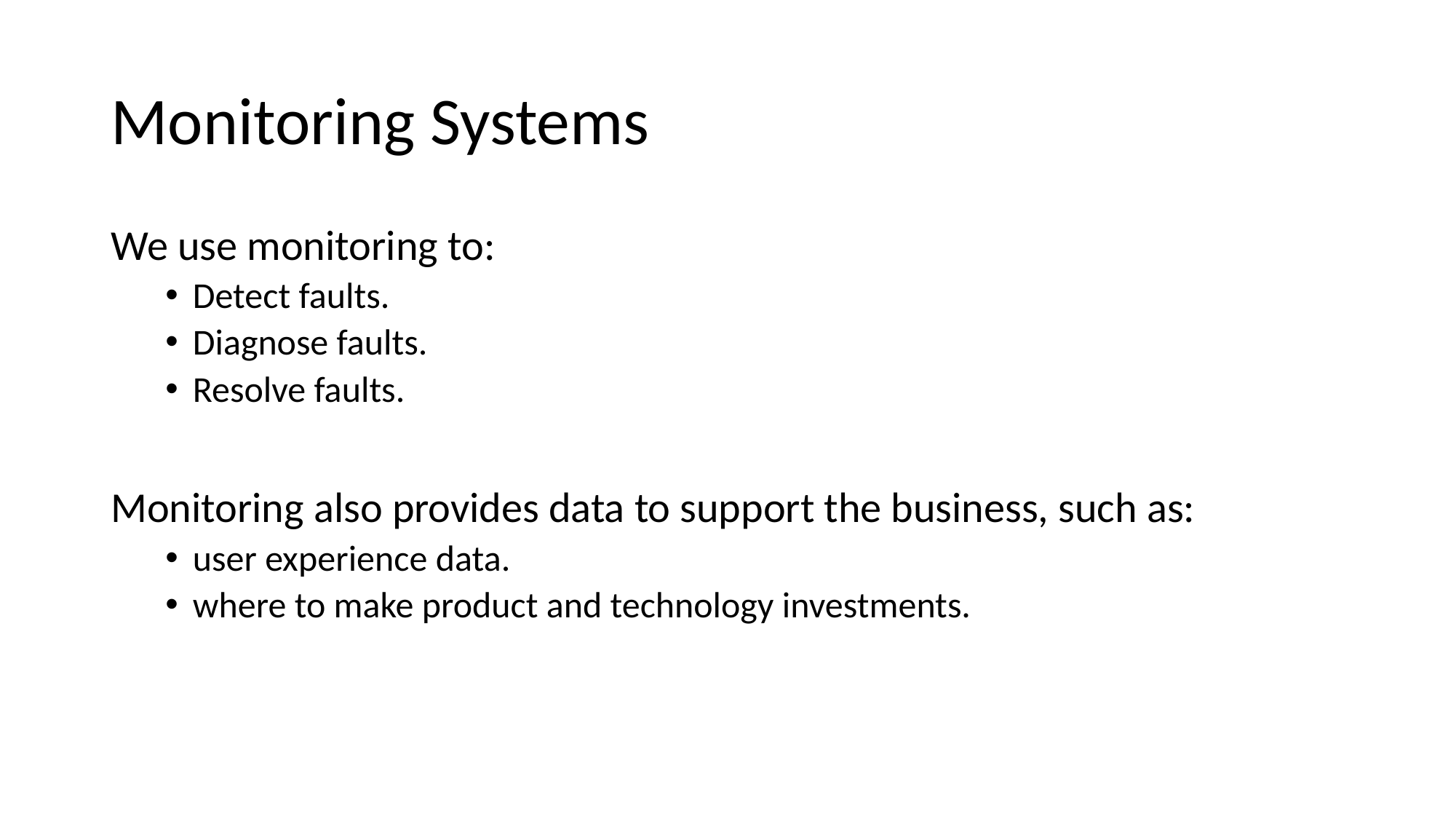

# Monitoring Systems
We use monitoring to:
Detect faults.
Diagnose faults.
Resolve faults.

Monitoring also provides data to support the business, such as:
user experience data.
where to make product and technology investments.